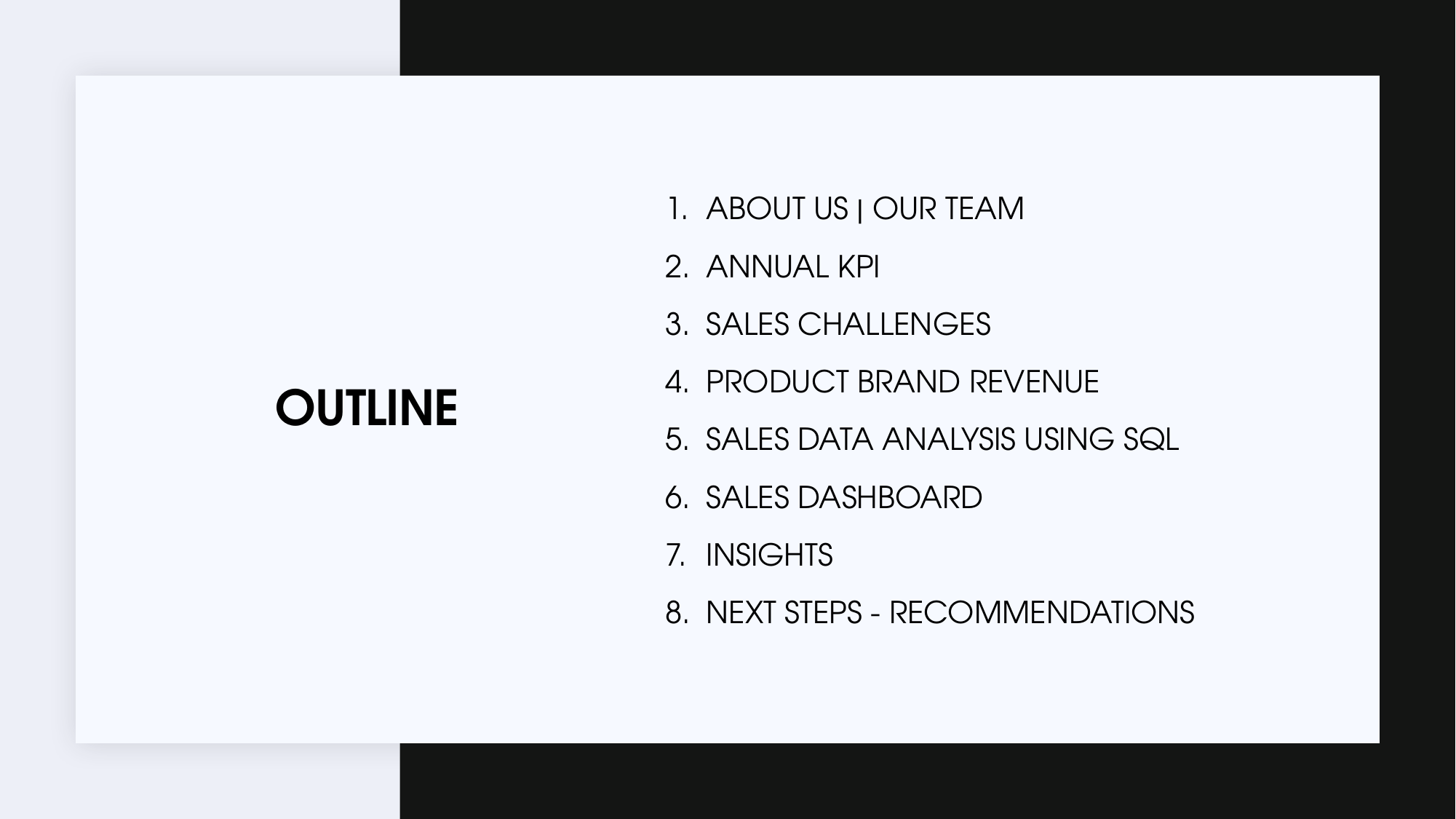

ABOUT US | OUR TEAM
ANNUAL KPI
SALES CHALLENGES
PRODUCT BRAND REVENUE
SALES DATA ANALYSIS USING SQL
SALES DASHBOARD
INSIGHTS
NEXT STEPS - RECOMMENDATIONS
# OUTLINE